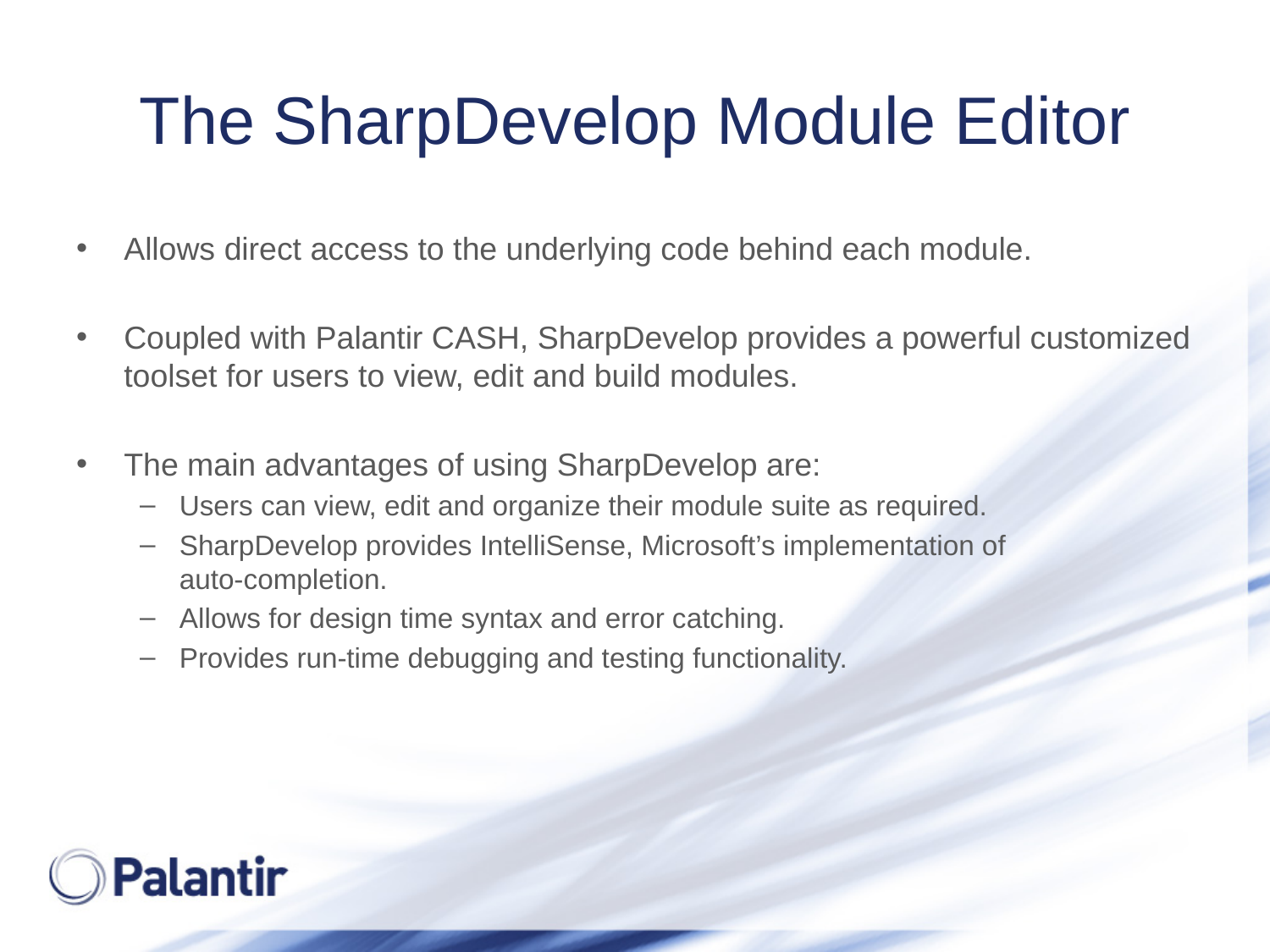

# The SharpDevelop Module Editor
Allows direct access to the underlying code behind each module.

Coupled with Palantir CASH, SharpDevelop provides a powerful customized toolset for users to view, edit and build modules.

The main advantages of using SharpDevelop are:
Users can view, edit and organize their module suite as required.
SharpDevelop provides IntelliSense, Microsoft’s implementation of                auto-completion.
Allows for design time syntax and error catching.
Provides run-time debugging and testing functionality.